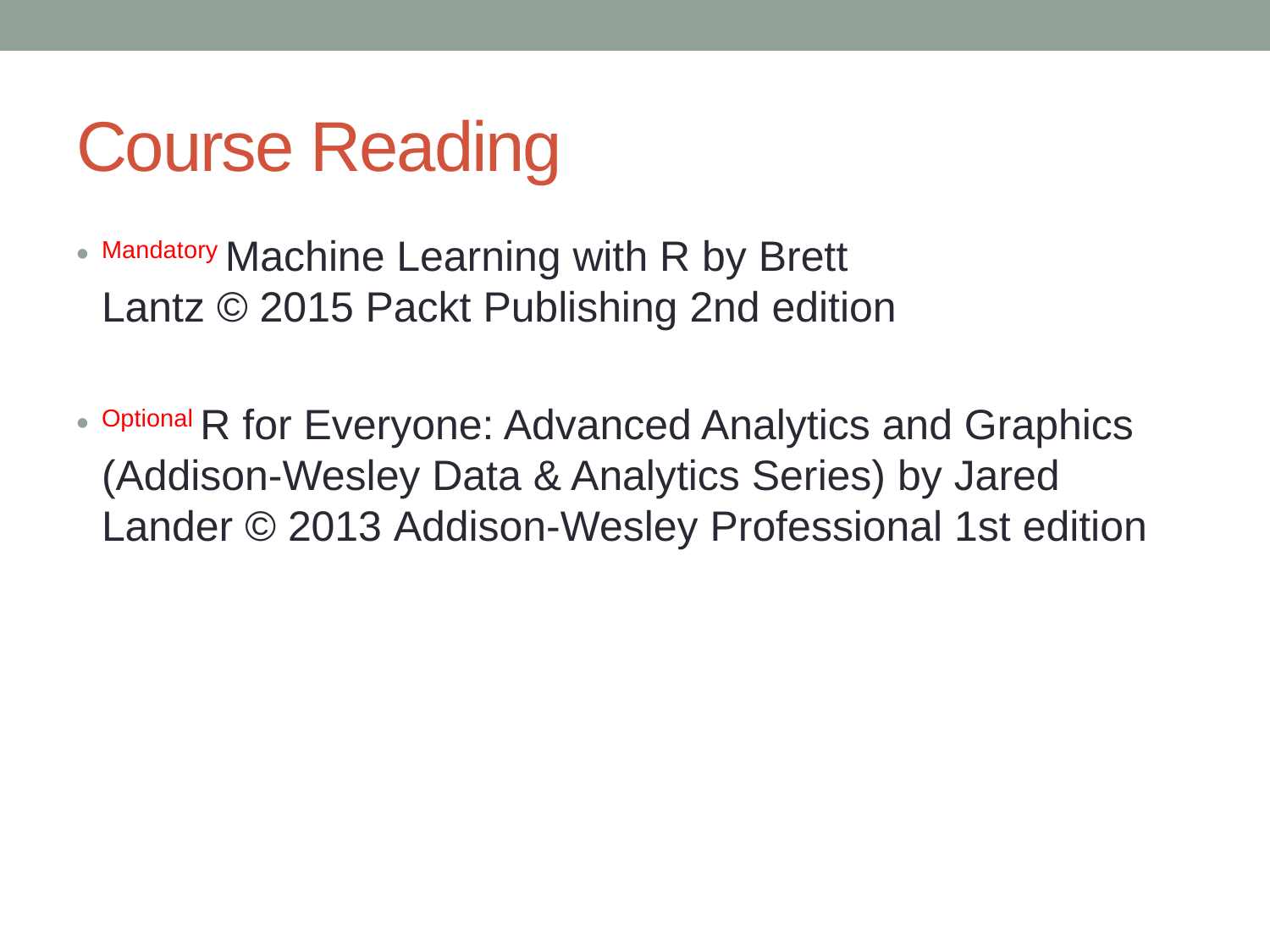

# Course Reading
Mandatory Machine Learning with R by Brett Lantz © 2015 Packt Publishing 2nd edition

Optional R for Everyone: Advanced Analytics and Graphics (Addison-Wesley Data & Analytics Series) by Jared Lander © 2013 Addison-Wesley Professional 1st edition